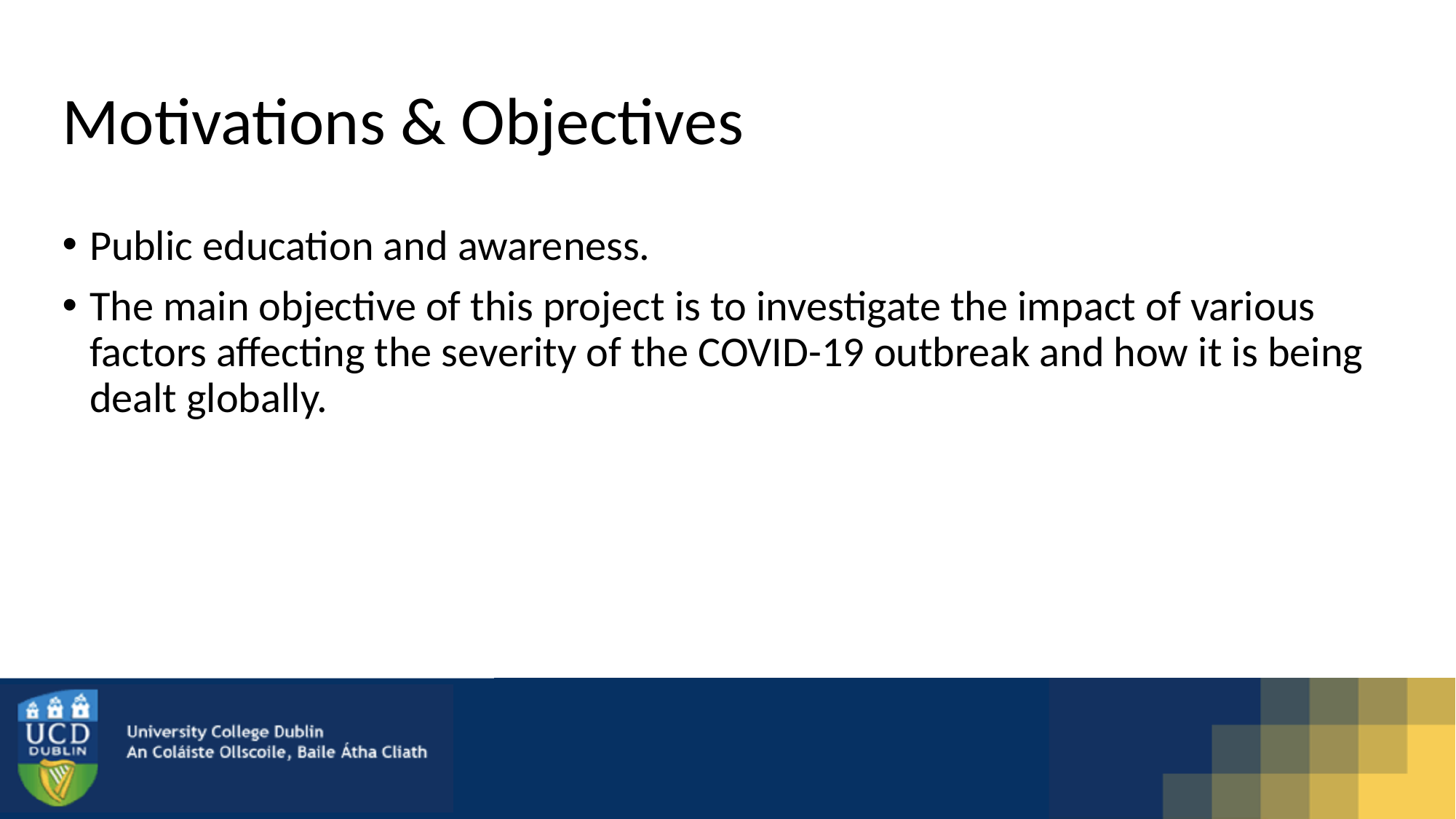

# Motivations & Objectives
Public education and awareness.
The main objective of this project is to investigate the impact of various factors affecting the severity of the COVID-19 outbreak and how it is being dealt globally.